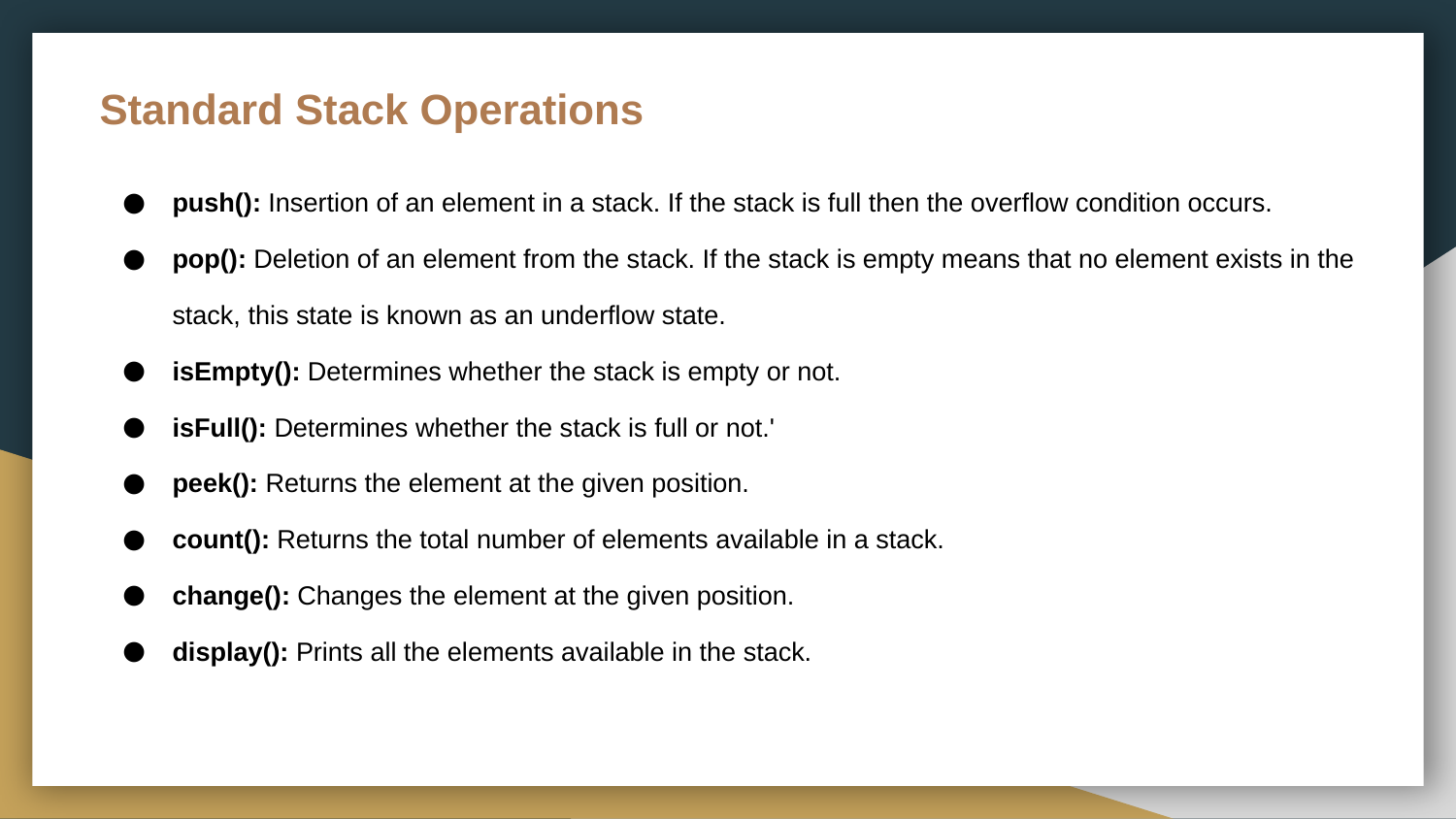

Standard Stack Operations
push(): Insertion of an element in a stack. If the stack is full then the overflow condition occurs.
pop(): Deletion of an element from the stack. If the stack is empty means that no element exists in the stack, this state is known as an underflow state.
isEmpty(): Determines whether the stack is empty or not.
isFull(): Determines whether the stack is full or not.'
peek(): Returns the element at the given position.
count(): Returns the total number of elements available in a stack.
change(): Changes the element at the given position.
display(): Prints all the elements available in the stack.